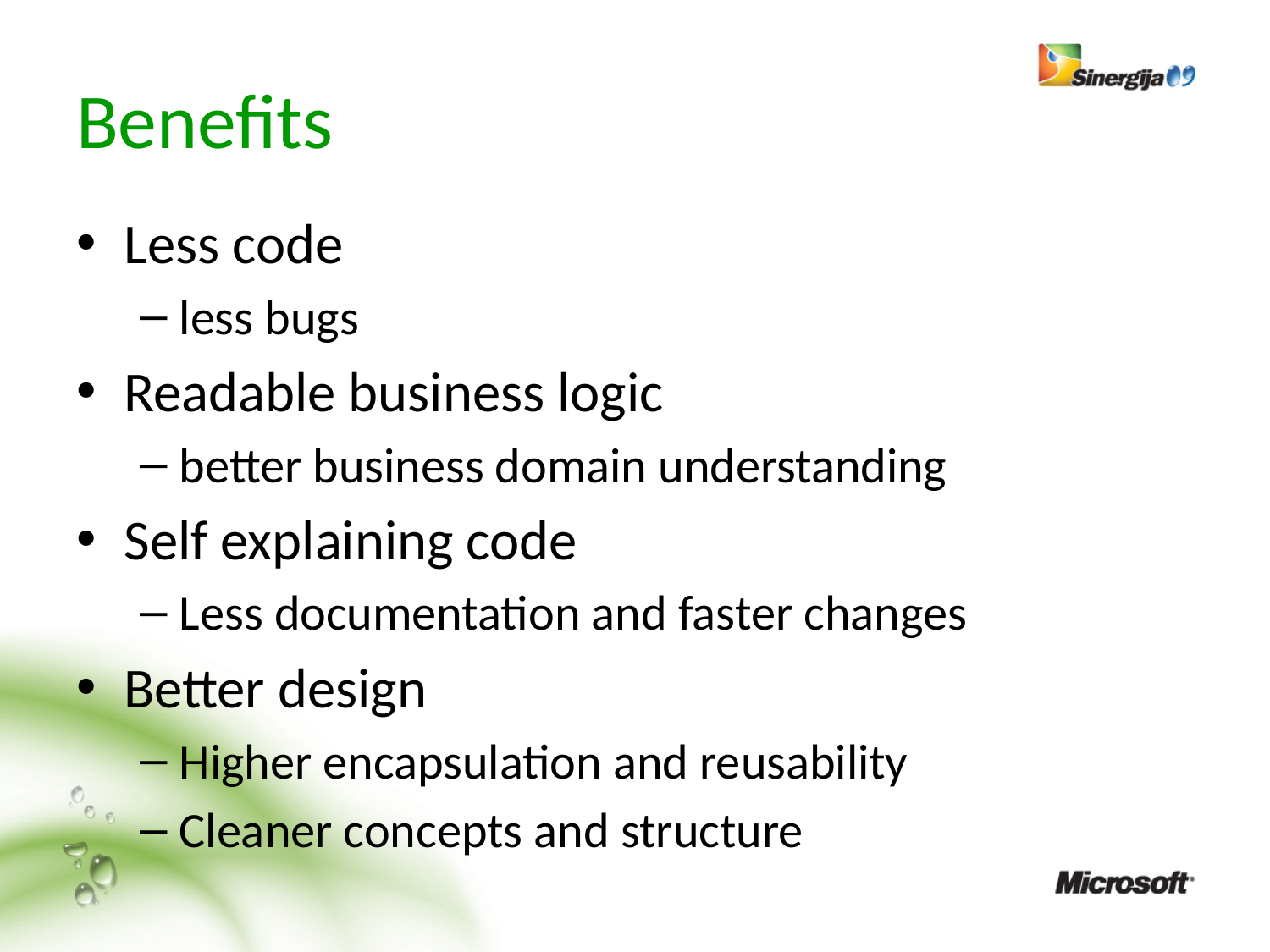

# Benefits
Less code
less bugs
Readable business logic
better business domain understanding
Self explaining code
Less documentation and faster changes
Better design
Higher encapsulation and reusability
Cleaner concepts and structure